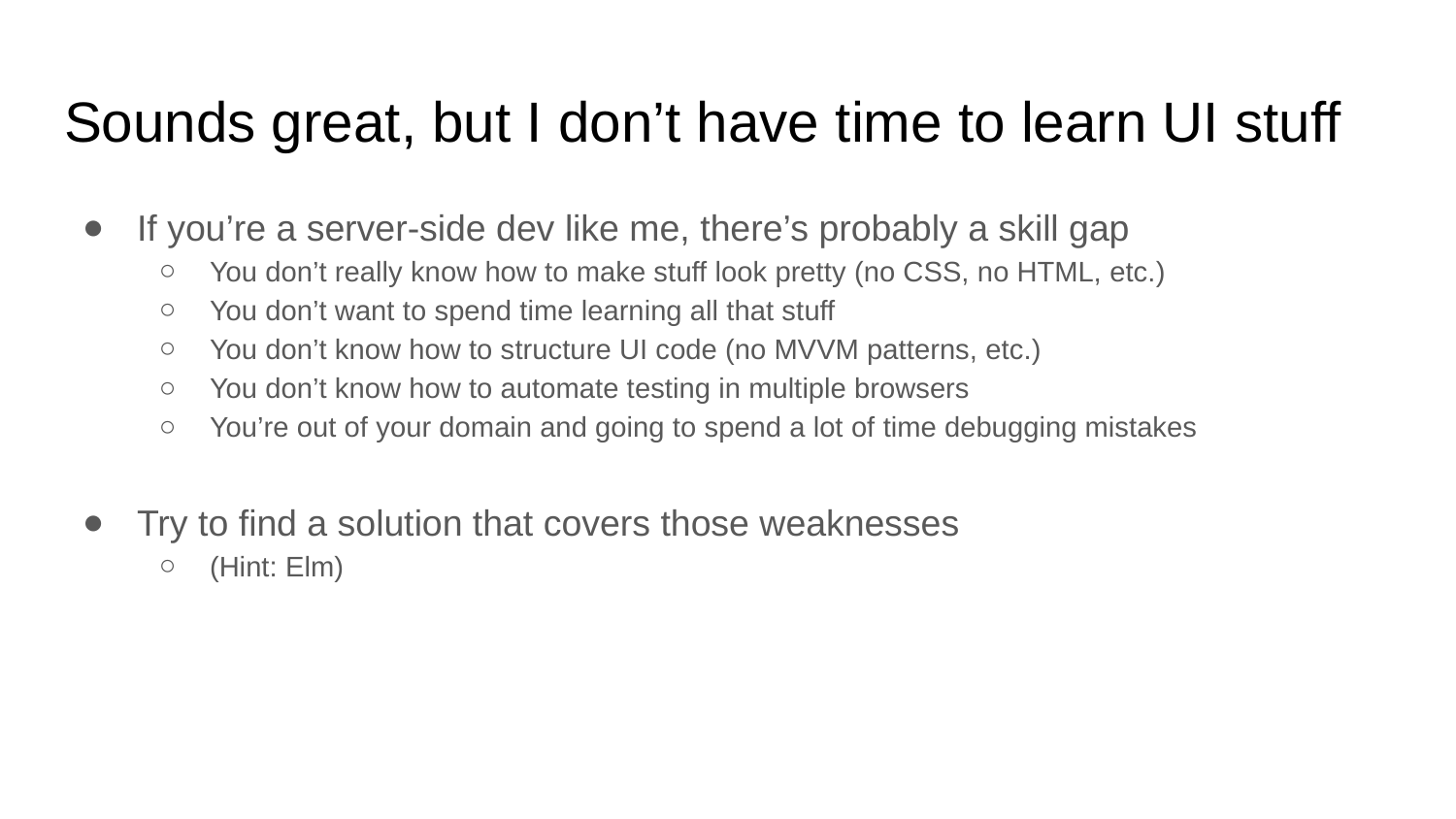

# Sounds great, but I don’t have time to learn UI stuff
If you’re a server-side dev like me, there’s probably a skill gap
You don’t really know how to make stuff look pretty (no CSS, no HTML, etc.)
You don’t want to spend time learning all that stuff
You don’t know how to structure UI code (no MVVM patterns, etc.)
You don’t know how to automate testing in multiple browsers
You’re out of your domain and going to spend a lot of time debugging mistakes

Try to find a solution that covers those weaknesses
(Hint: Elm)